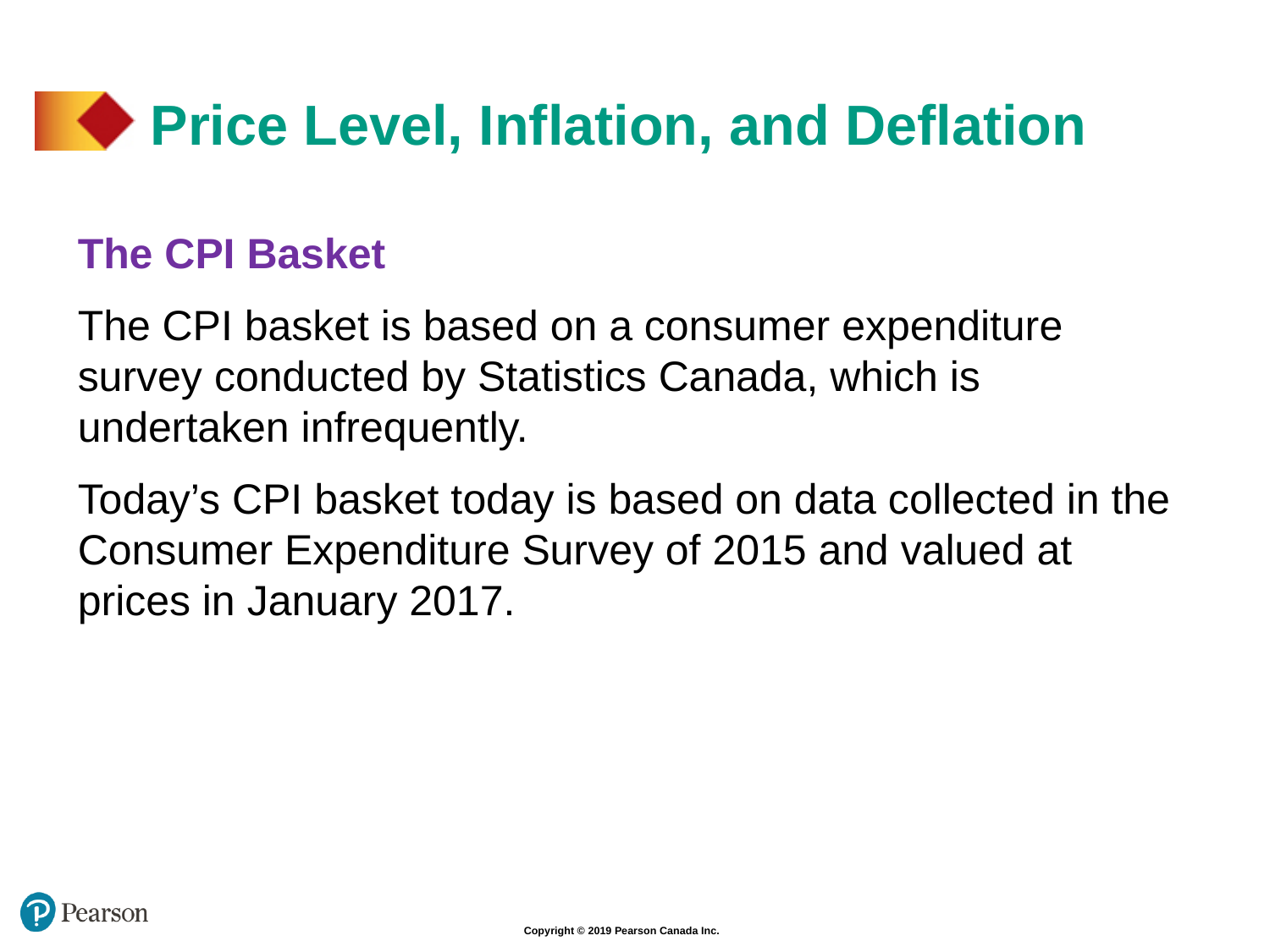

# Price Level, Inflation, and Deflation
The CPI Basket
The CPI basket is based on a consumer expenditure survey conducted by Statistics Canada, which is undertaken infrequently.
Today’s CPI basket today is based on data collected in the Consumer Expenditure Survey of 2015 and valued at prices in January 2017.